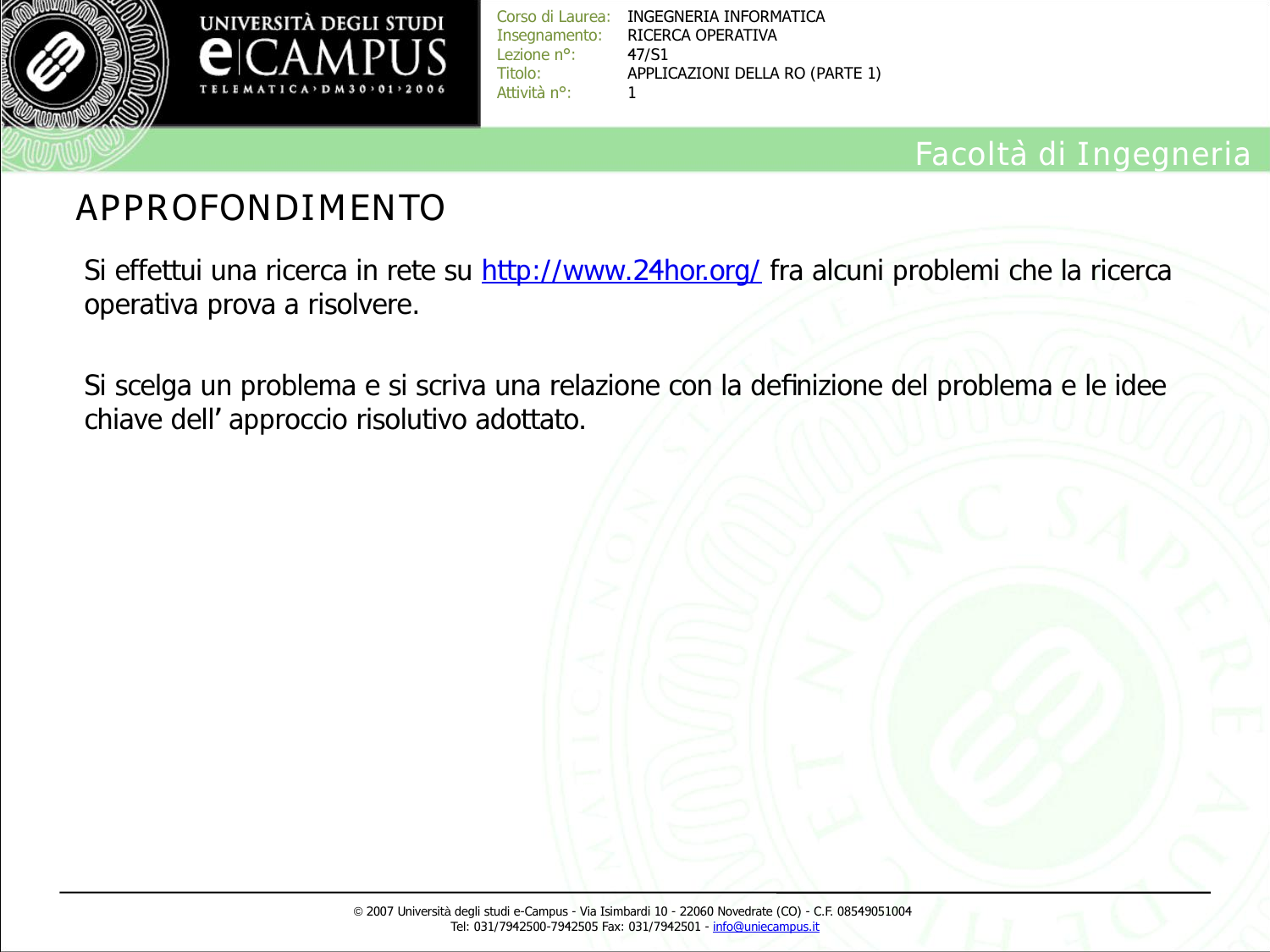

# APPROFONDIMENTO
Si effettui una ricerca in rete su http://www.24hor.org/ fra alcuni problemi che la ricerca operativa prova a risolvere.

Si scelga un problema e si scriva una relazione con la definizione del problema e le idee chiave dell’ approccio risolutivo adottato.